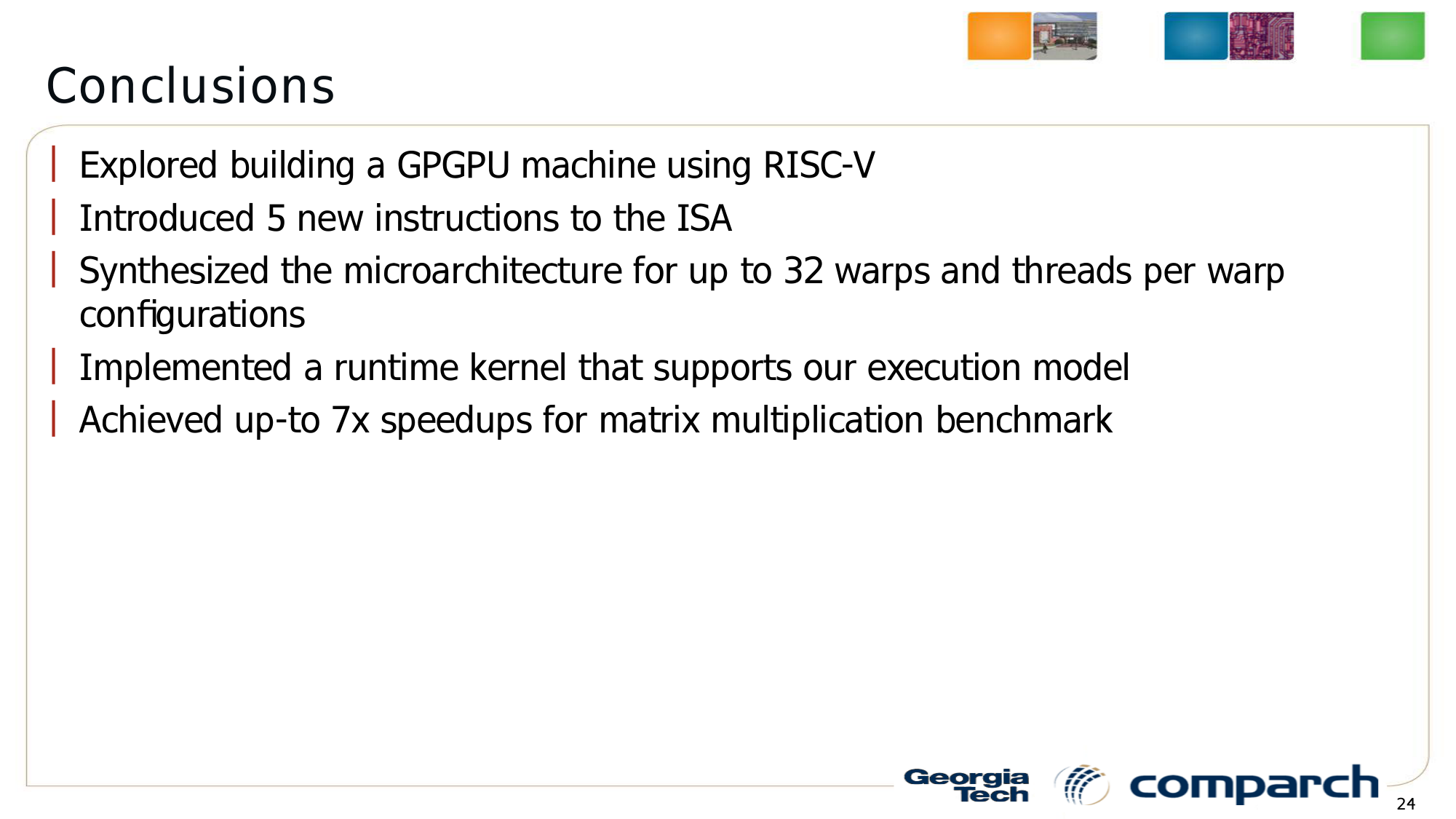

Conclusions
Explored building a GPGPU machine using RISC-V
Introduced 5 new instructions to the ISA
Synthesized the microarchitecture for up to 32 warps and threads per warp configurations
Implemented a runtime kernel that supports our execution model
Achieved up-to 7x speedups for matrix multiplication benchmark

24